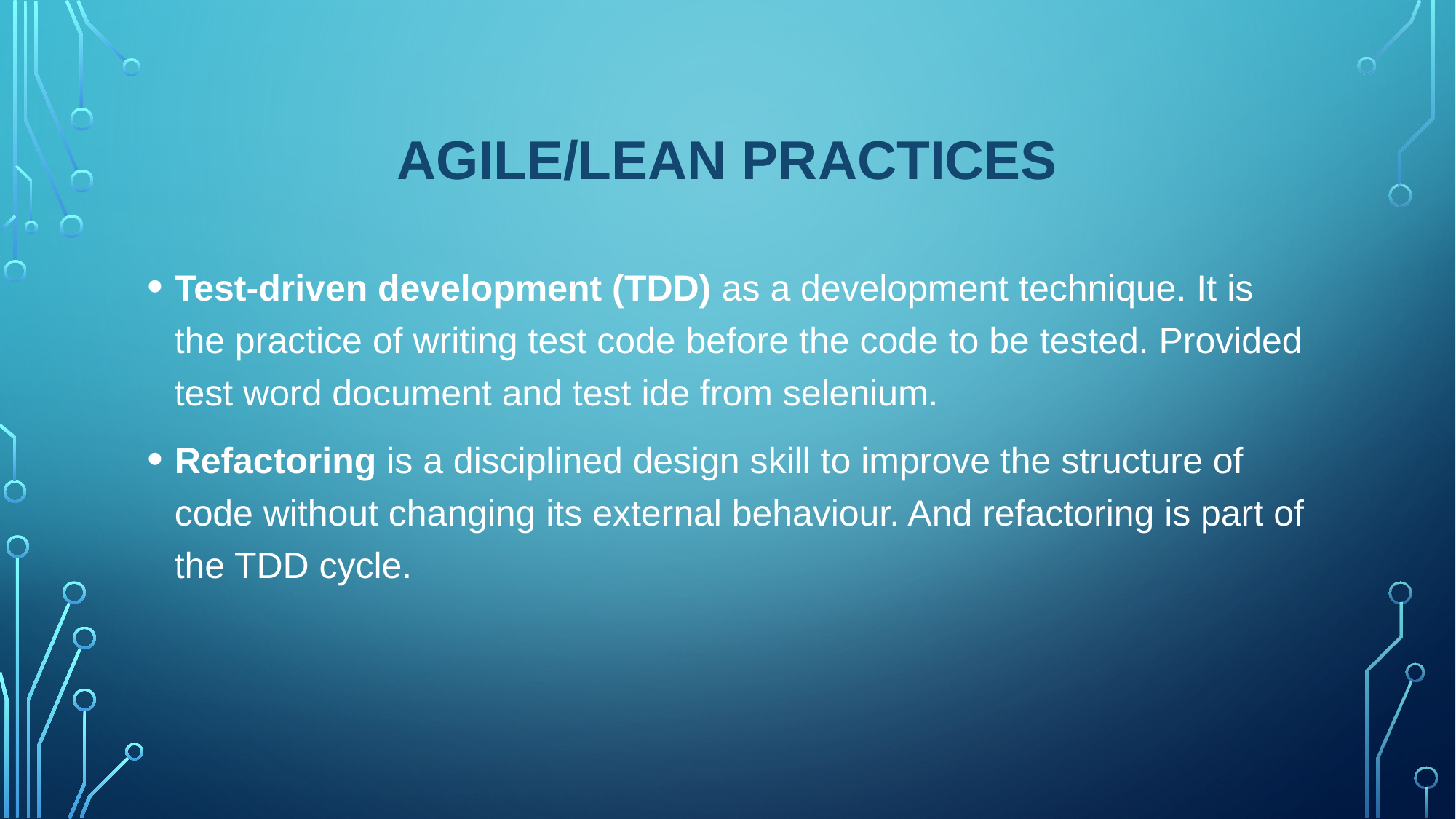

# Agile/Lean Practices
Test-driven development (TDD) as a development technique. It is the practice of writing test code before the code to be tested. Provided test word document and test ide from selenium.
Refactoring is a disciplined design skill to improve the structure of code without changing its external behaviour. And refactoring is part of the TDD cycle.